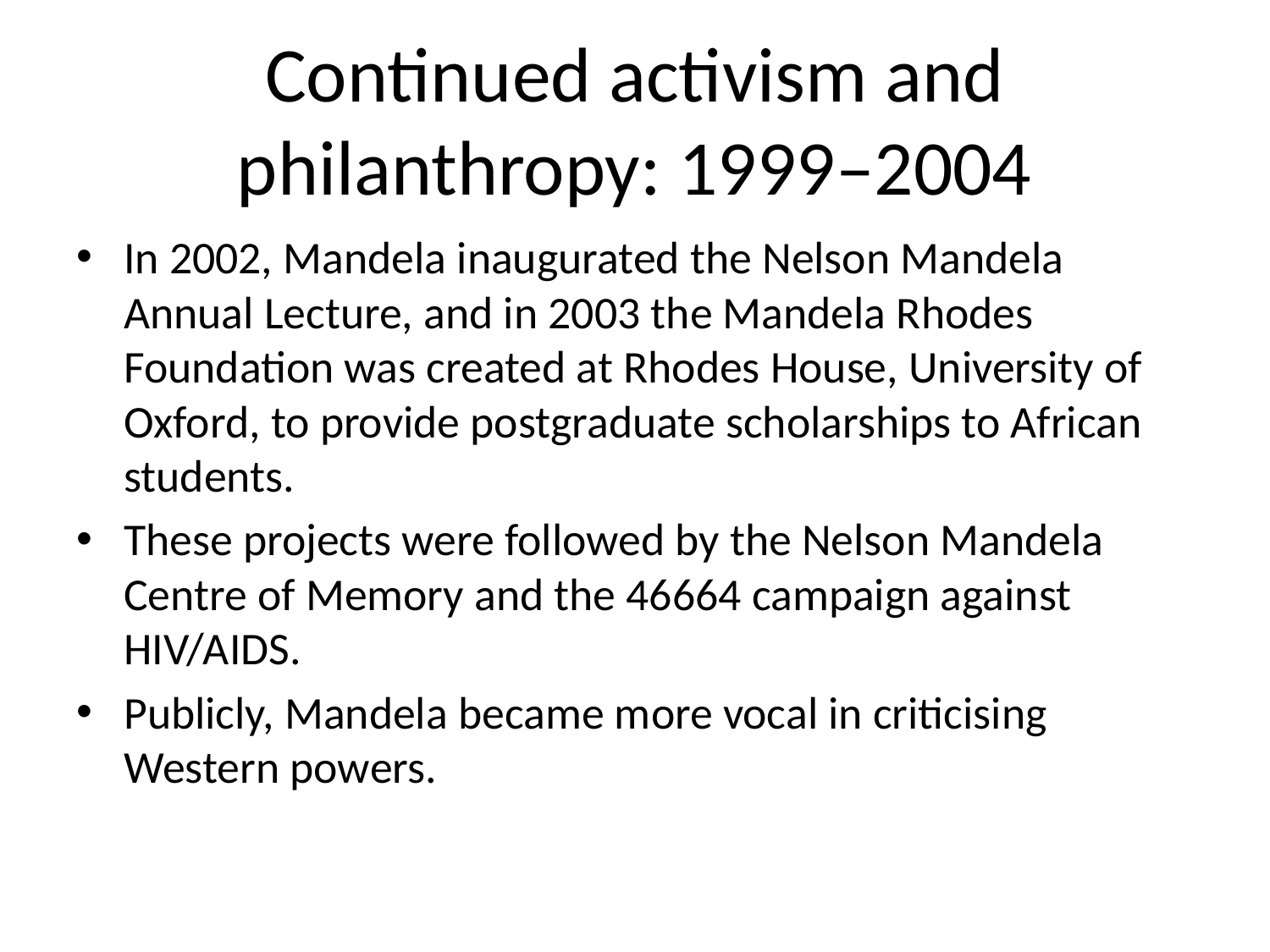

# Continued activism and philanthropy: 1999–2004
In 2002, Mandela inaugurated the Nelson Mandela Annual Lecture, and in 2003 the Mandela Rhodes Foundation was created at Rhodes House, University of Oxford, to provide postgraduate scholarships to African students.
These projects were followed by the Nelson Mandela Centre of Memory and the 46664 campaign against HIV/AIDS.
Publicly, Mandela became more vocal in criticising Western powers.